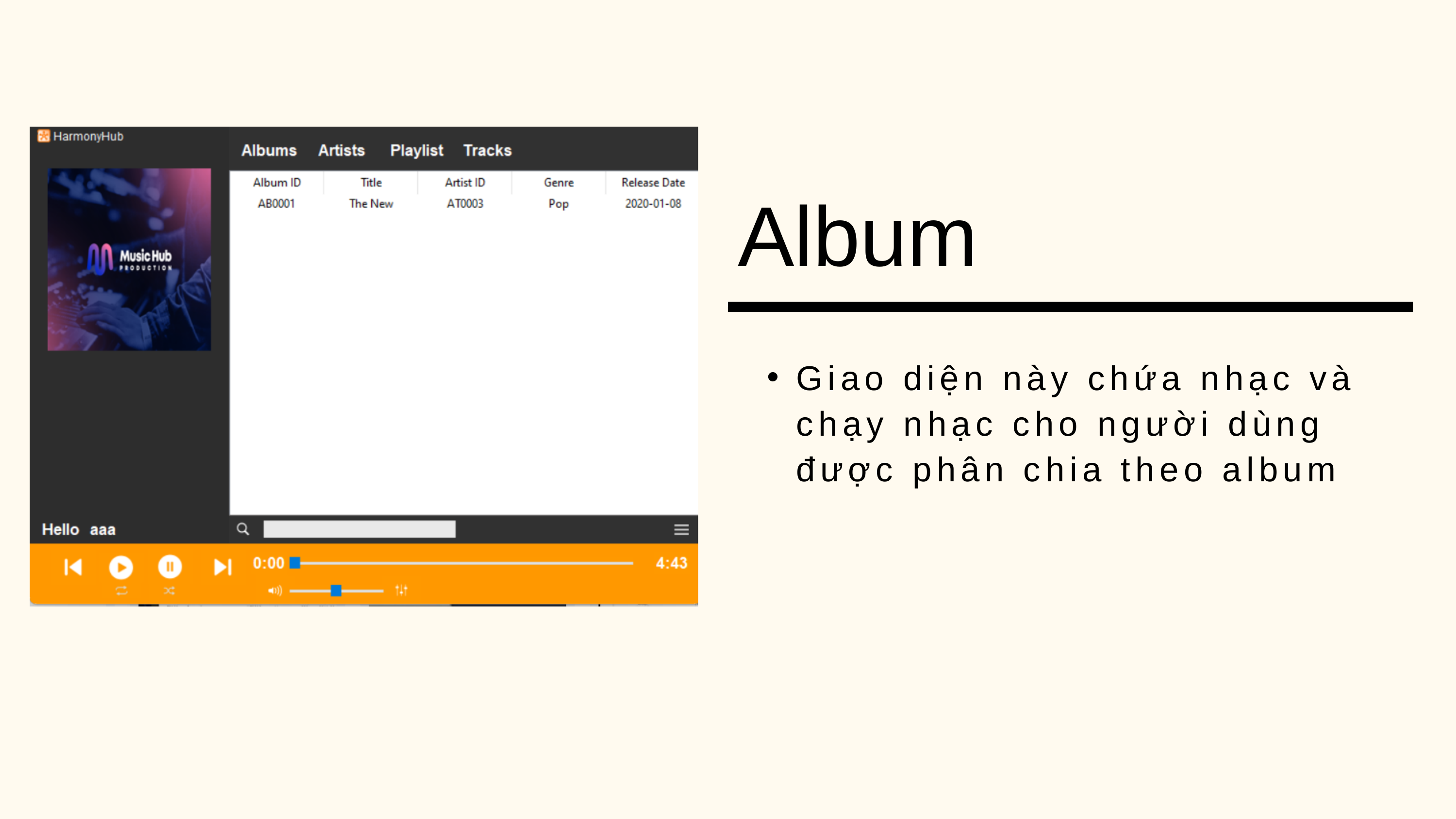

Album

Giao diện này chứa nhạc và chạy nhạc cho người dùng được phân chia theo album